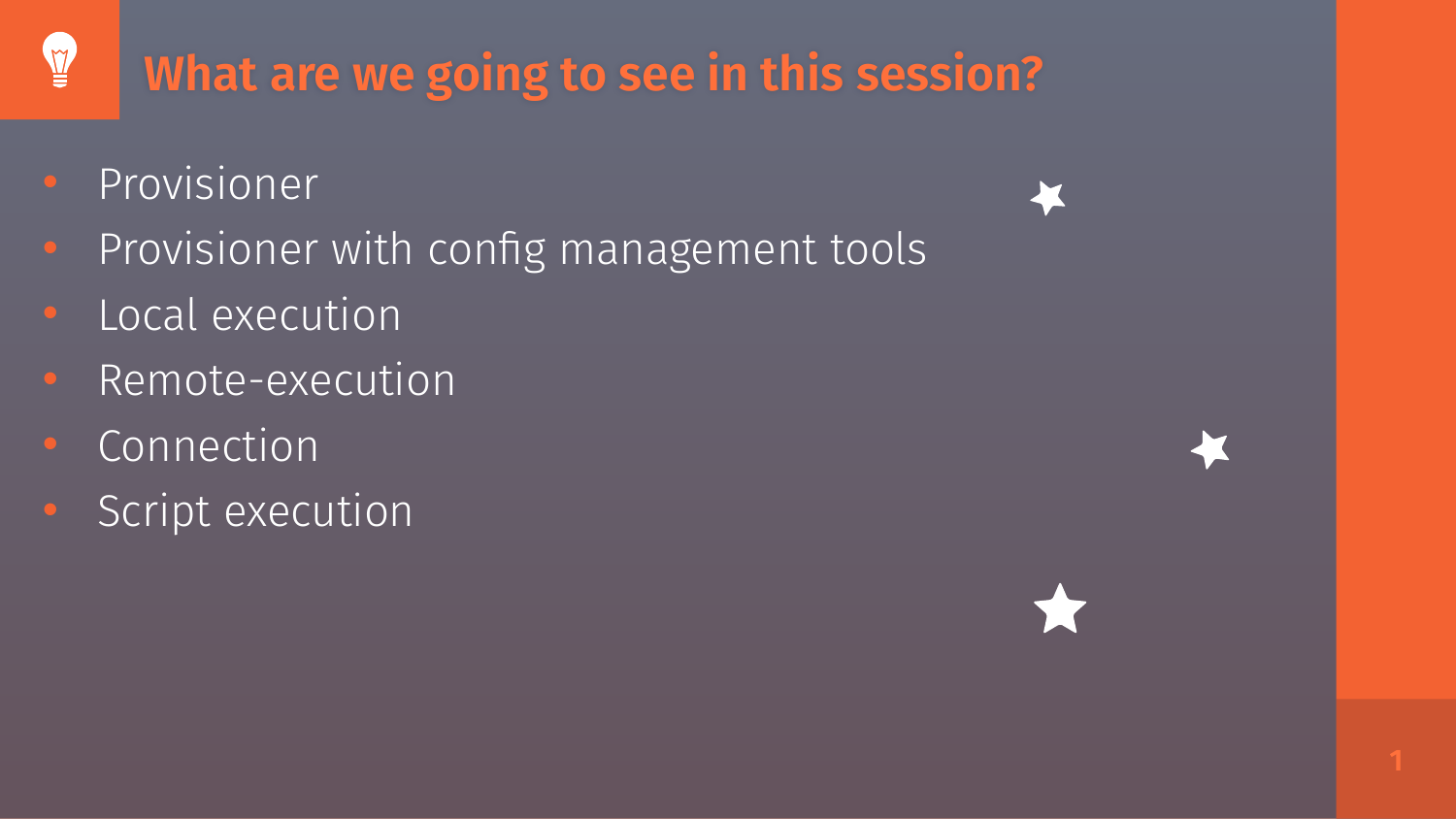

What are we going to see in this session?
Provisioner
Provisioner with config management tools
Local execution
Remote-execution
Connection
Script execution

1